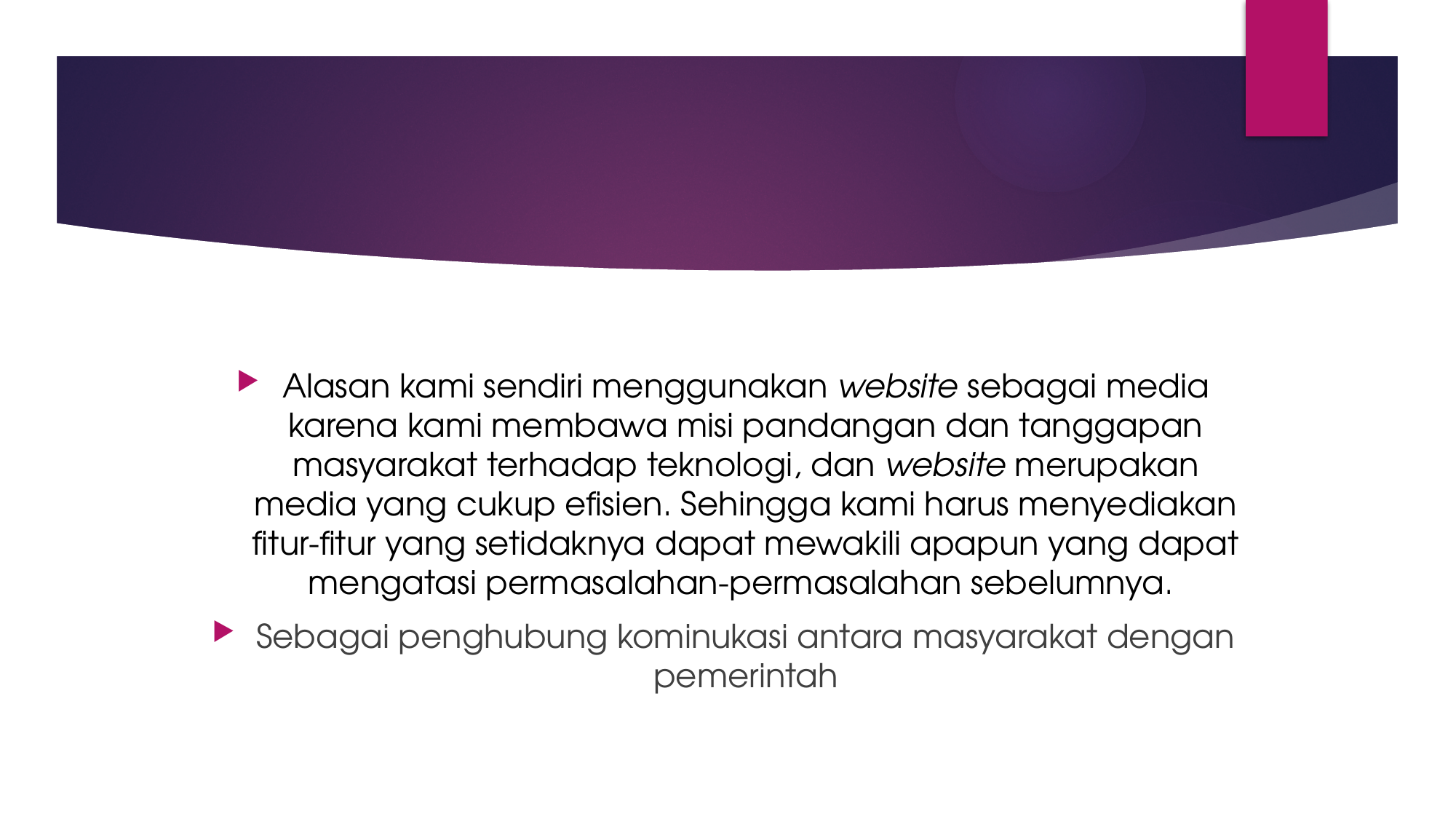

#

Alasan kami sendiri menggunakan website sebagai media karena kami membawa misi pandangan dan tanggapan masyarakat terhadap teknologi, dan website merupakan media yang cukup efisien. Sehingga kami harus menyediakan fitur-fitur yang setidaknya dapat mewakili apapun yang dapat mengatasi permasalahan-permasalahan sebelumnya.
Sebagai penghubung kominukasi antara masyarakat dengan pemerintah